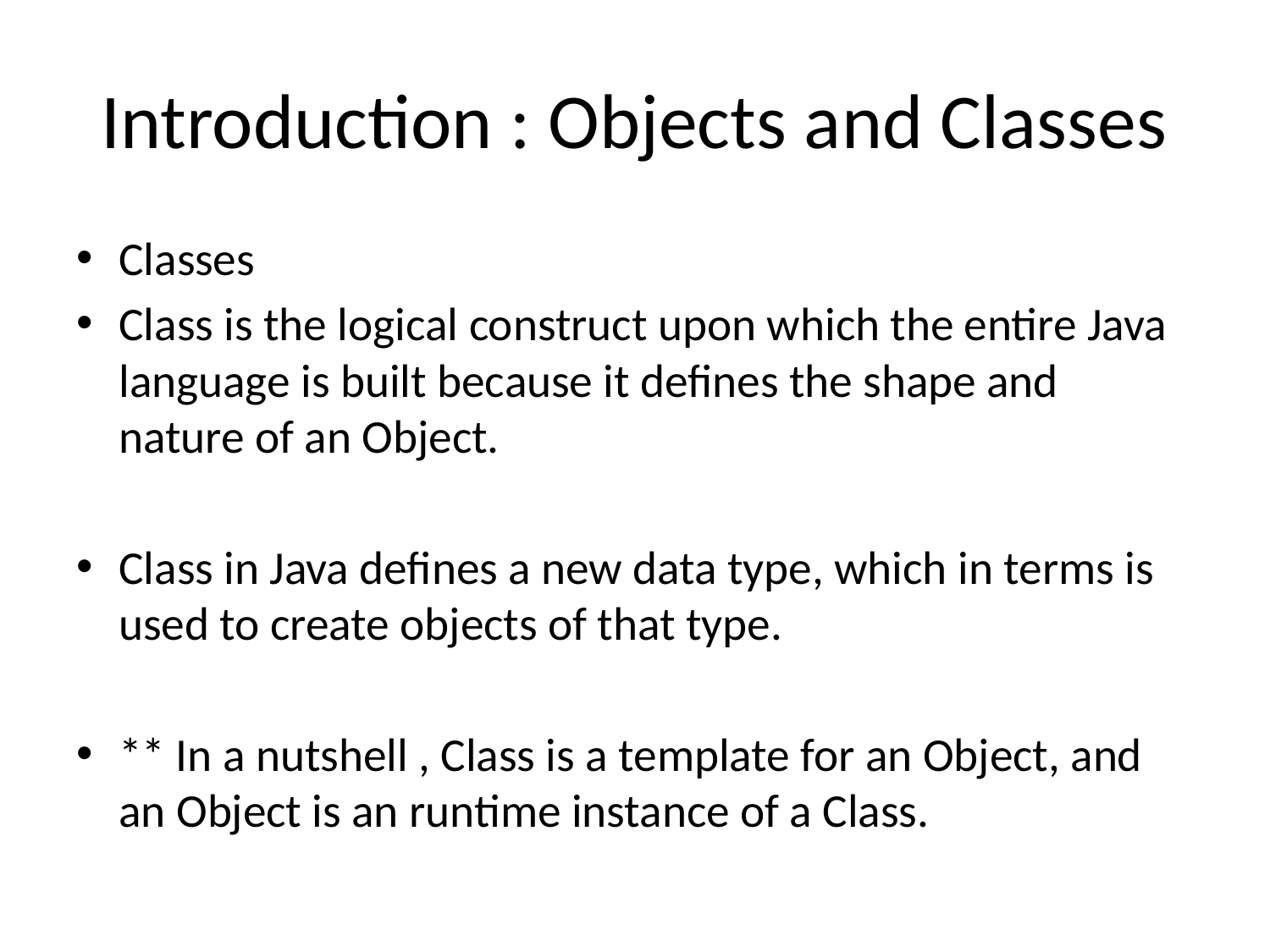

# Introduction : Objects and Classes
Classes
Class is the logical construct upon which the entire Java language is built because it defines the shape and nature of an Object.

Class in Java defines a new data type, which in terms is used to create objects of that type.

** In a nutshell , Class is a template for an Object, and an Object is an runtime instance of a Class.